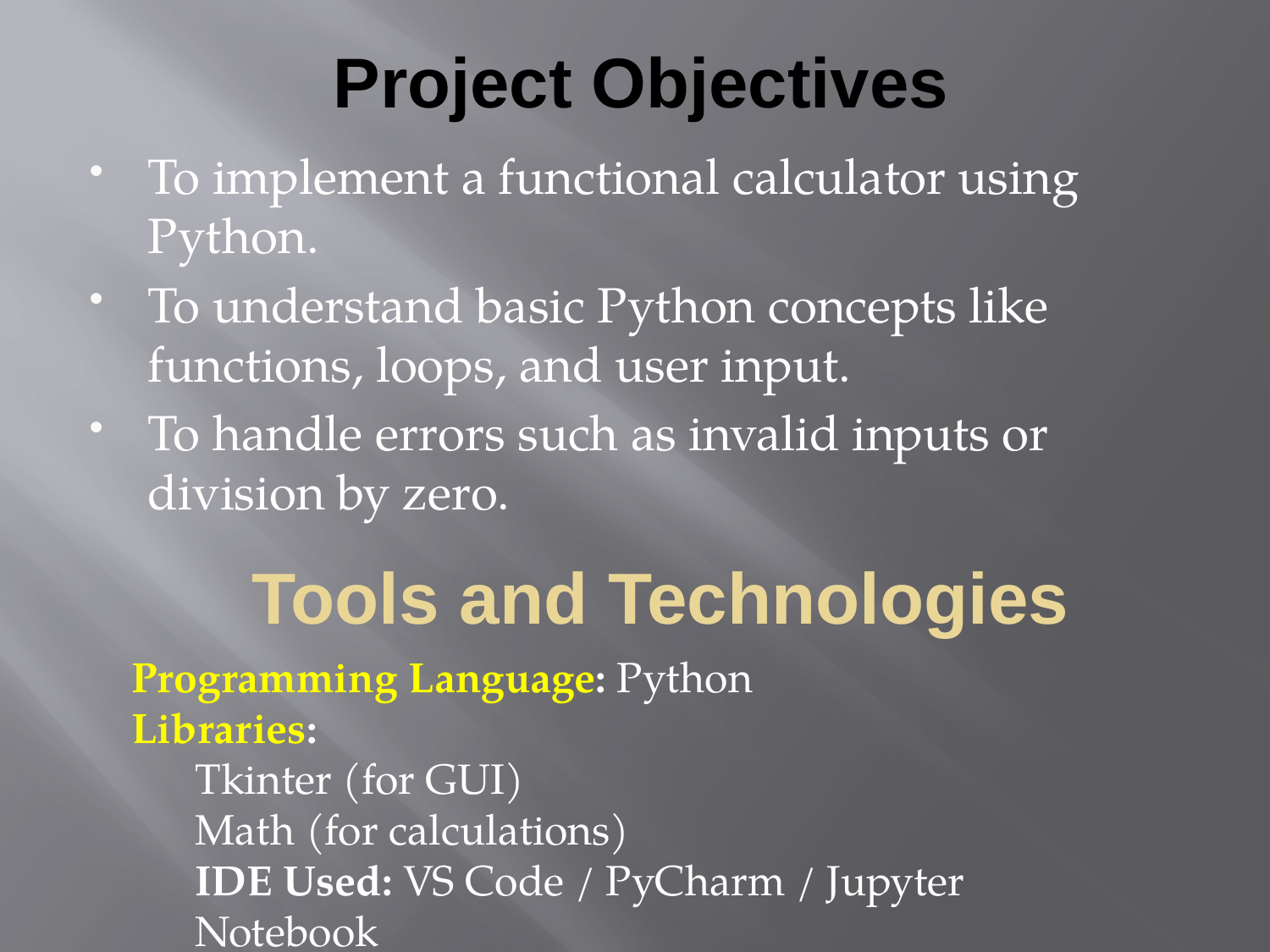

# Project Objectives
To implement a functional calculator using Python.
To understand basic Python concepts like functions, loops, and user input.
To handle errors such as invalid inputs or division by zero.
Tools and Technologies
Programming Language: Python
Libraries:
Tkinter (for GUI)
Math (for calculations)
IDE Used: VS Code / PyCharm / Jupyter Notebook